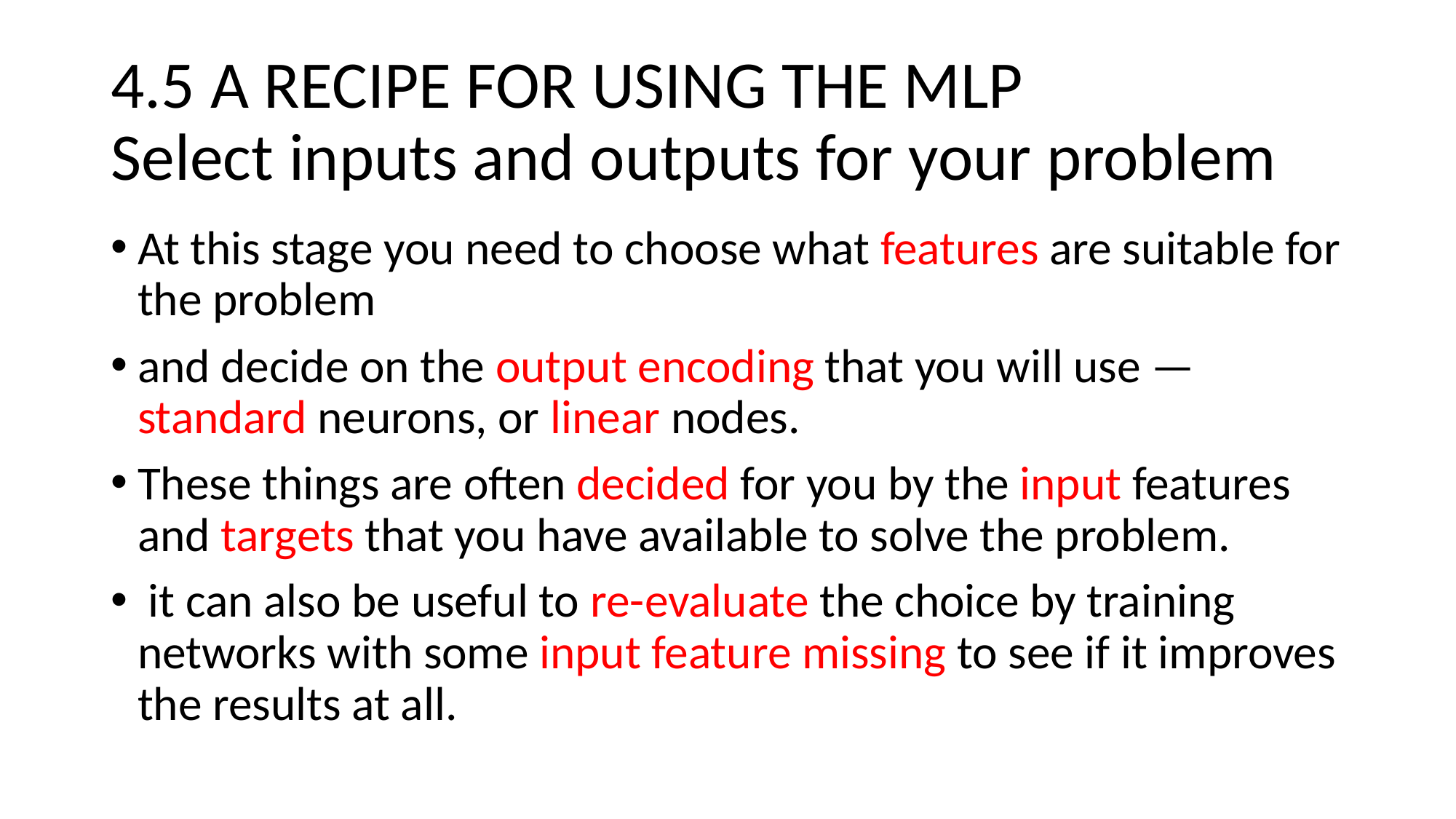

# 4.5 A RECIPE FOR USING THE MLP Select inputs and outputs for your problem
At this stage you need to choose what features are suitable for the problem
and decide on the output encoding that you will use — standard neurons, or linear nodes.
These things are often decided for you by the input features and targets that you have available to solve the problem.
 it can also be useful to re-evaluate the choice by training networks with some input feature missing to see if it improves the results at all.